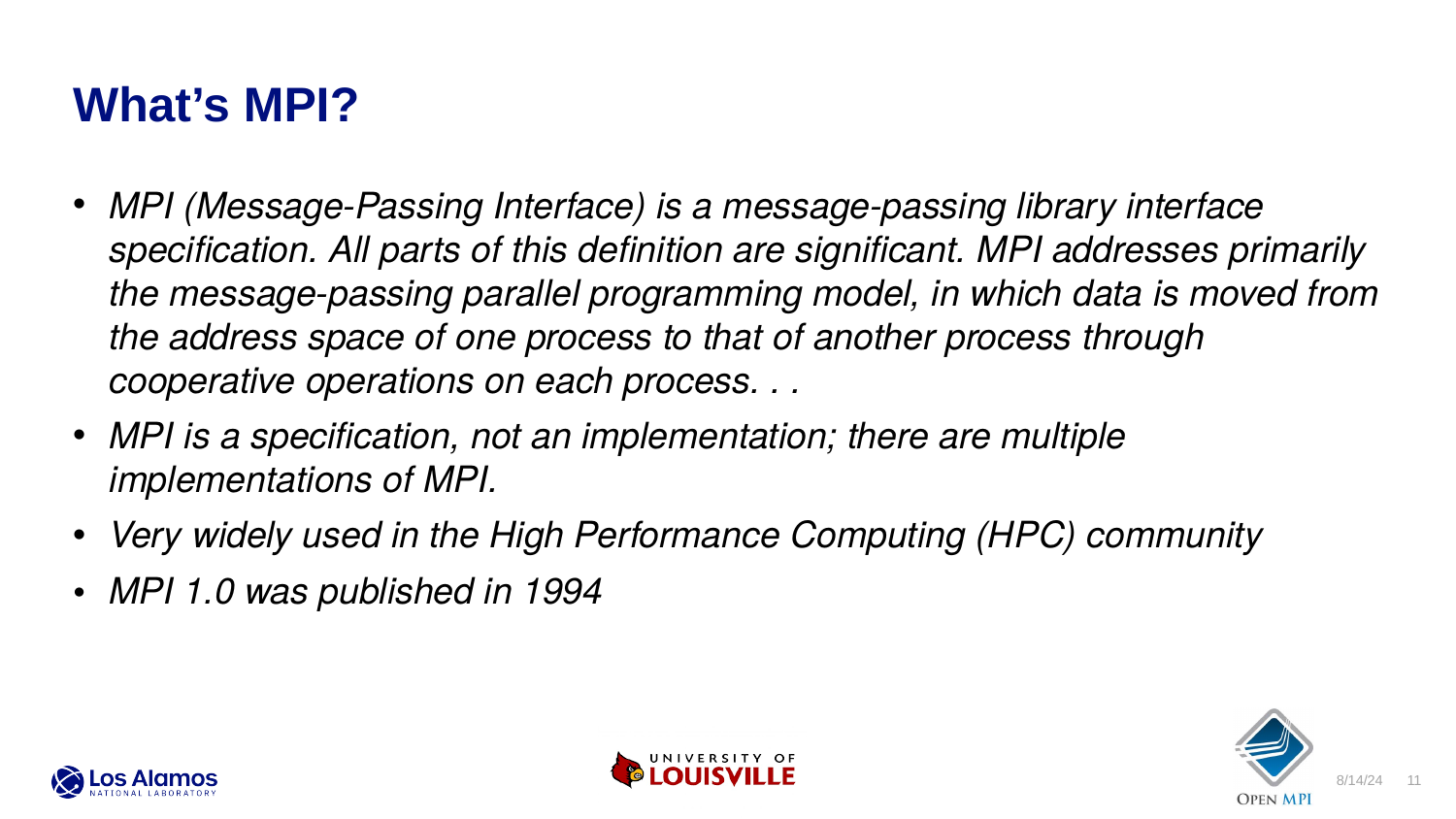

What’s MPI?
MPI (Message-Passing Interface) is a message-passing library interface specification. All parts of this definition are significant. MPI addresses primarily the message-passing parallel programming model, in which data is moved from the address space of one process to that of another process through cooperative operations on each process. . .
MPI is a specification, not an implementation; there are multiple implementations of MPI.
Very widely used in the High Performance Computing (HPC) community
MPI 1.0 was published in 1994